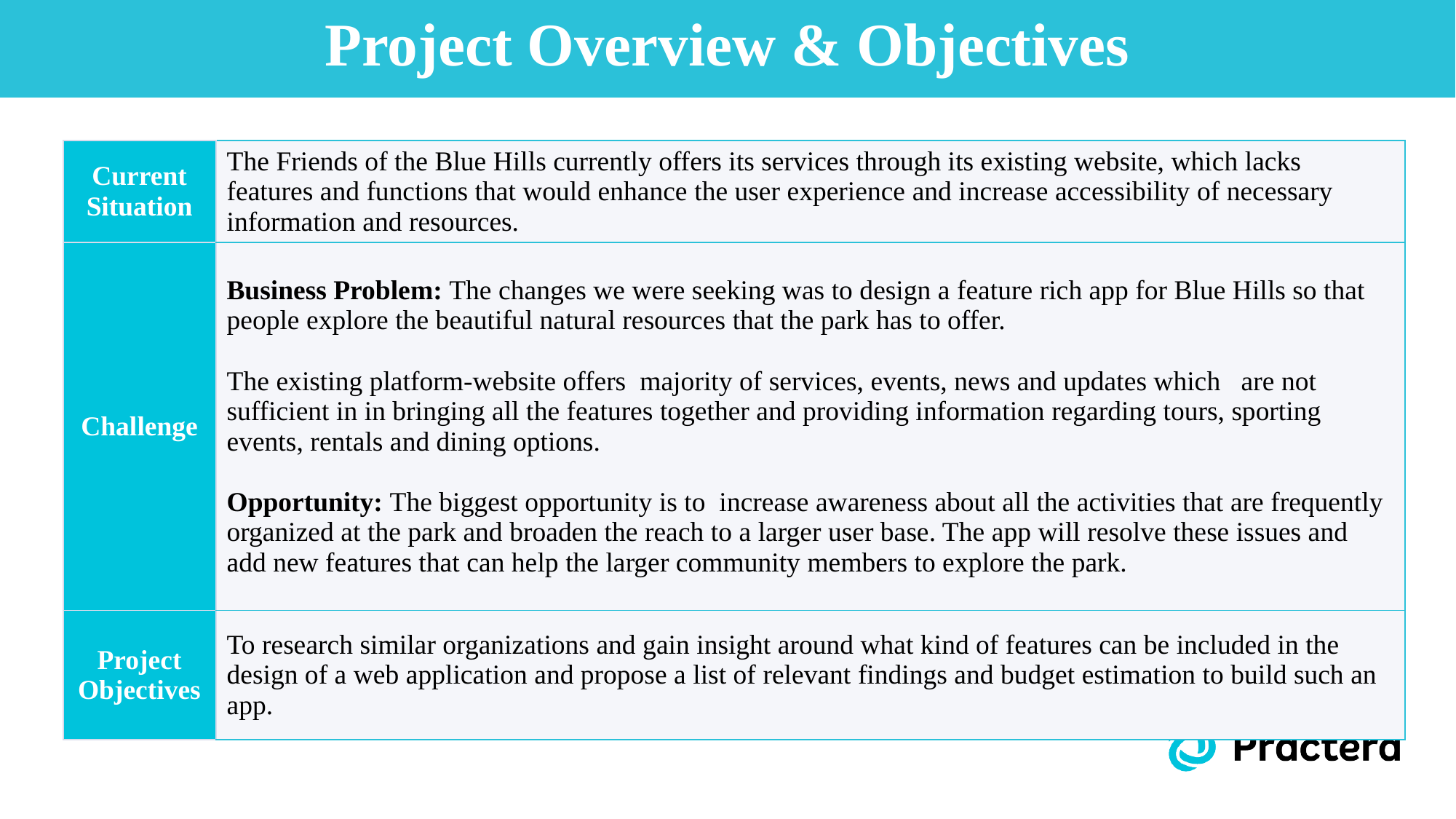

# Project Overview & Objectives
| Current Situation | The Friends of the Blue Hills currently offers its services through its existing website, which lacks features and functions that would enhance the user experience and increase accessibility of necessary information and resources. |
| --- | --- |
| Challenge | Business Problem: The changes we were seeking was to design a feature rich app for Blue Hills so that people explore the beautiful natural resources that the park has to offer.  The existing platform-website offers  majority of services, events, news and updates which   are not sufficient in in bringing all the features together and providing information regarding tours, sporting events, rentals and dining options. Opportunity: The biggest opportunity is to  increase awareness about all the activities that are frequently organized at the park and broaden the reach to a larger user base. The app will resolve these issues and add new features that can help the larger community members to explore the park. |
| Project Objectives | To research similar organizations and gain insight around what kind of features can be included in the design of a web application and propose a list of relevant findings and budget estimation to build such an app. |